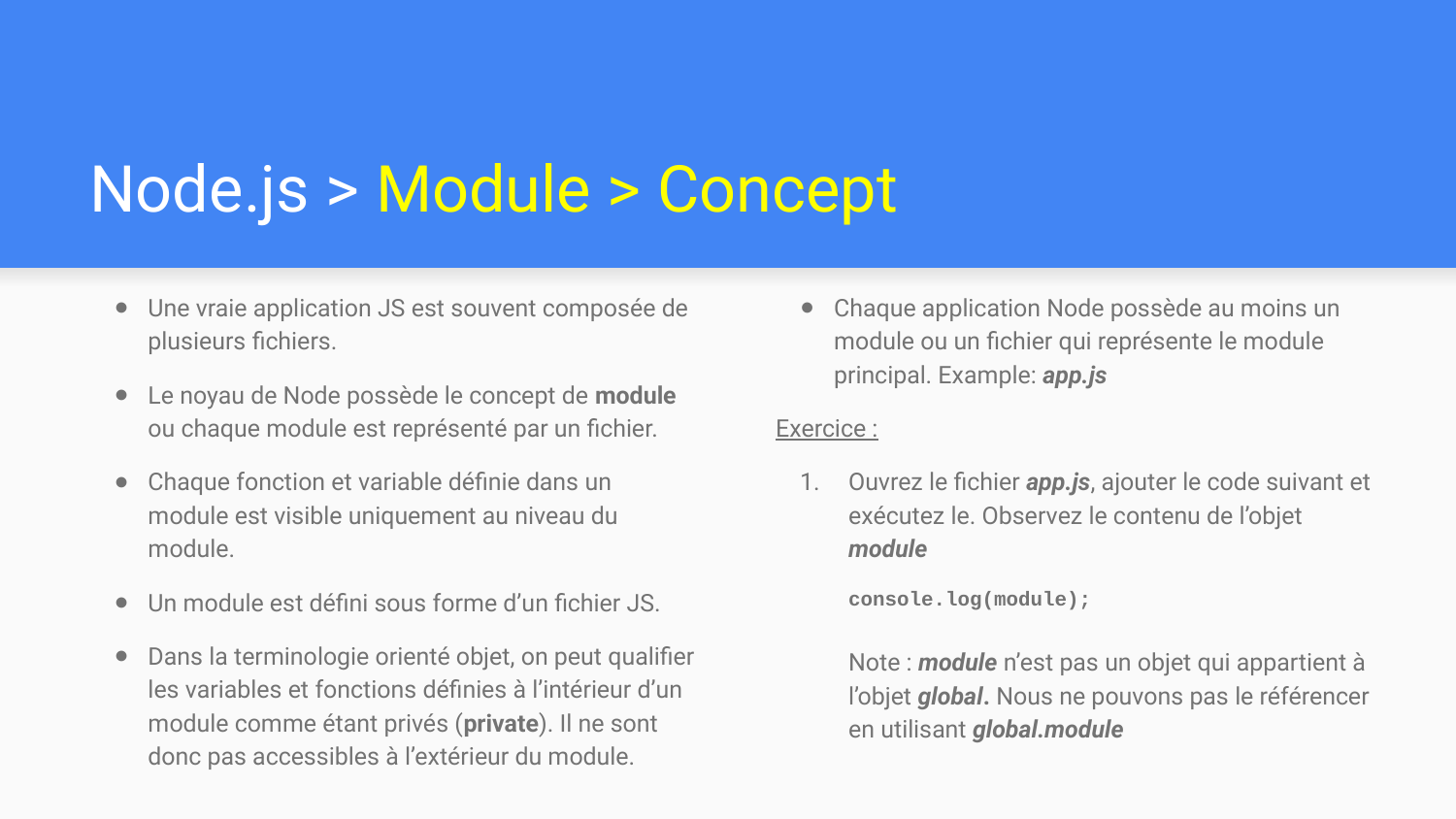

# Node.js > Module > Concept
Une vraie application JS est souvent composée de plusieurs fichiers.
Le noyau de Node possède le concept de module ou chaque module est représenté par un fichier.
Chaque fonction et variable définie dans un module est visible uniquement au niveau du module.
Un module est défini sous forme d’un fichier JS.
Dans la terminologie orienté objet, on peut qualifier les variables et fonctions définies à l’intérieur d’un module comme étant privés (private). Il ne sont donc pas accessibles à l’extérieur du module.

Chaque application Node possède au moins un module ou un fichier qui représente le module principal. Example: app.js
Exercice :
Ouvrez le fichier app.js, ajouter le code suivant et exécutez le. Observez le contenu de l’objet module
console.log(module);
Note : module n’est pas un objet qui appartient à l’objet global. Nous ne pouvons pas le référencer en utilisant global.module